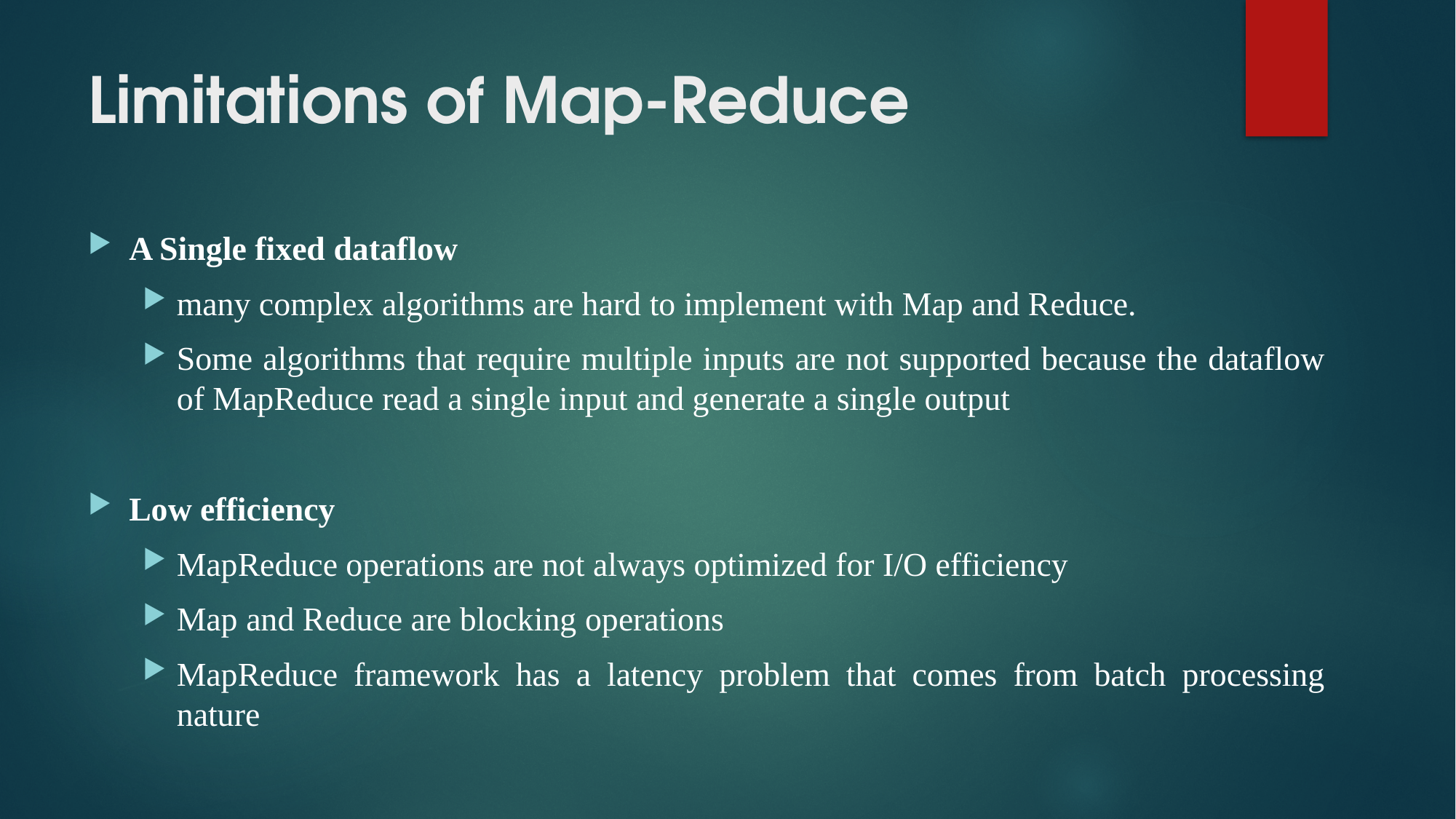

# Limitations of Map-Reduce
A Single fixed dataflow
many complex algorithms are hard to implement with Map and Reduce.
Some algorithms that require multiple inputs are not supported because the dataflow of MapReduce read a single input and generate a single output

Low efficiency
MapReduce operations are not always optimized for I/O efficiency
Map and Reduce are blocking operations
MapReduce framework has a latency problem that comes from batch processing nature